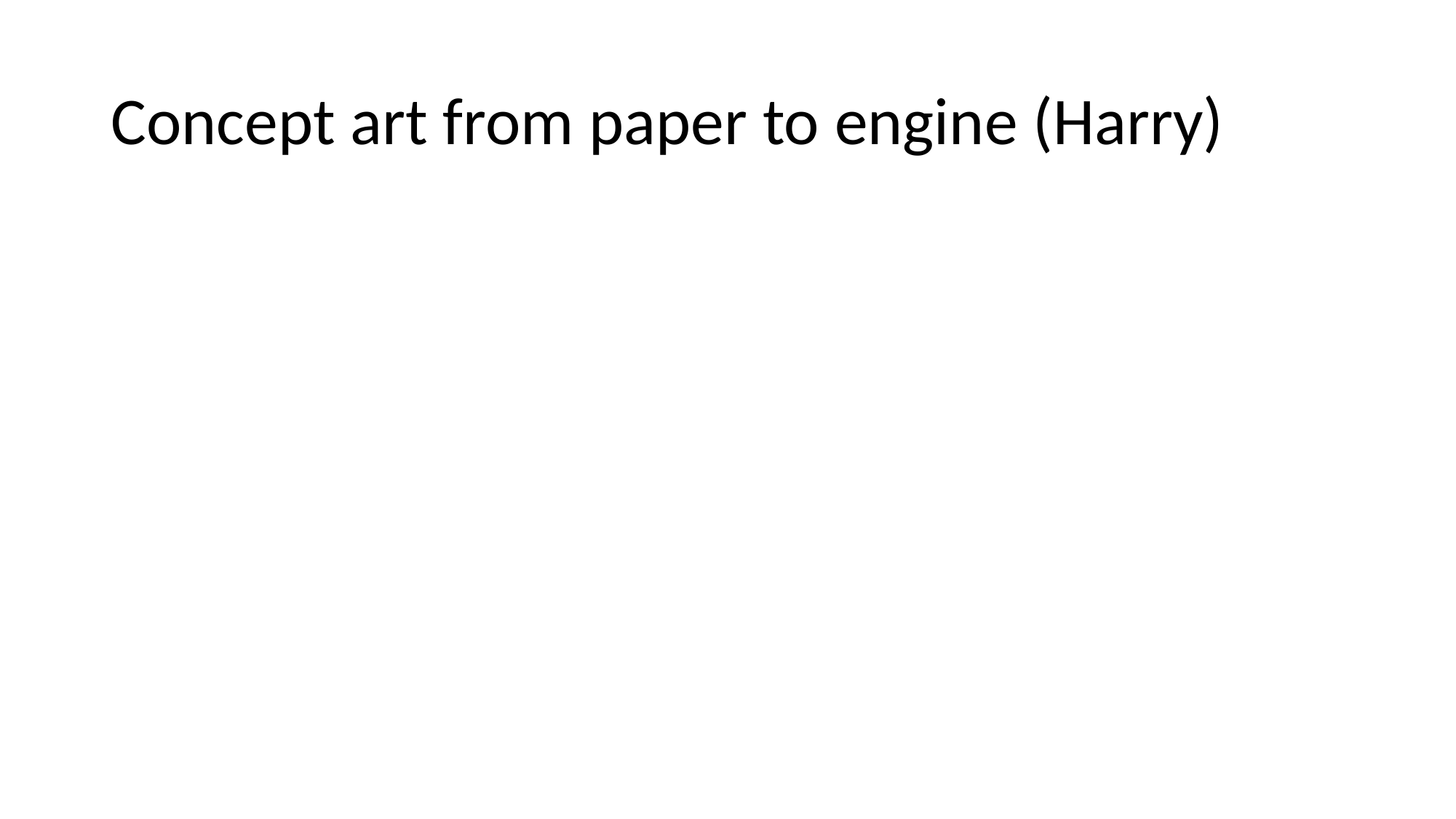

# Concept art from paper to engine (Harry)